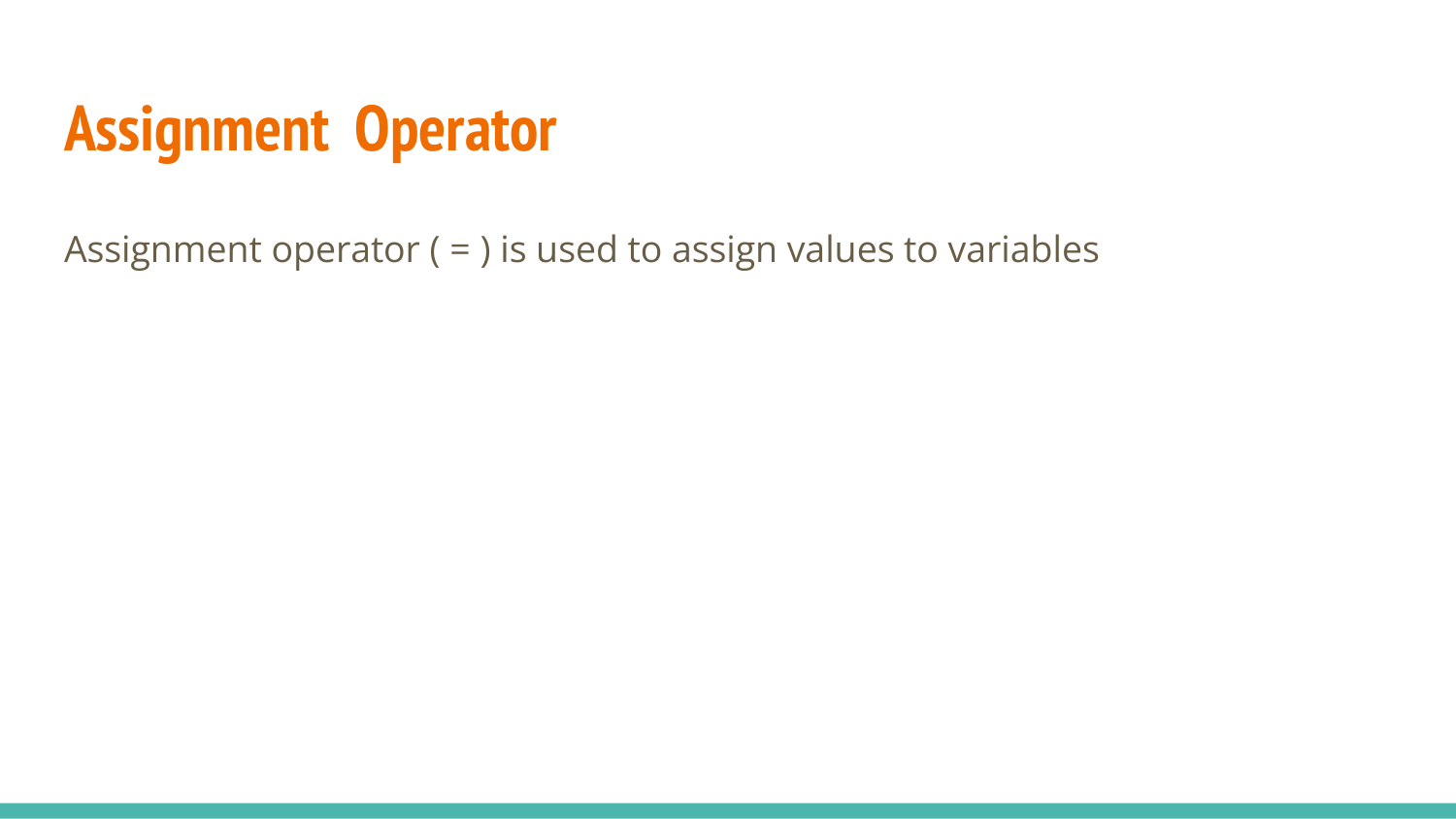

# Assignment  Operator
Assignment operator ( = ) is used to assign values to variables